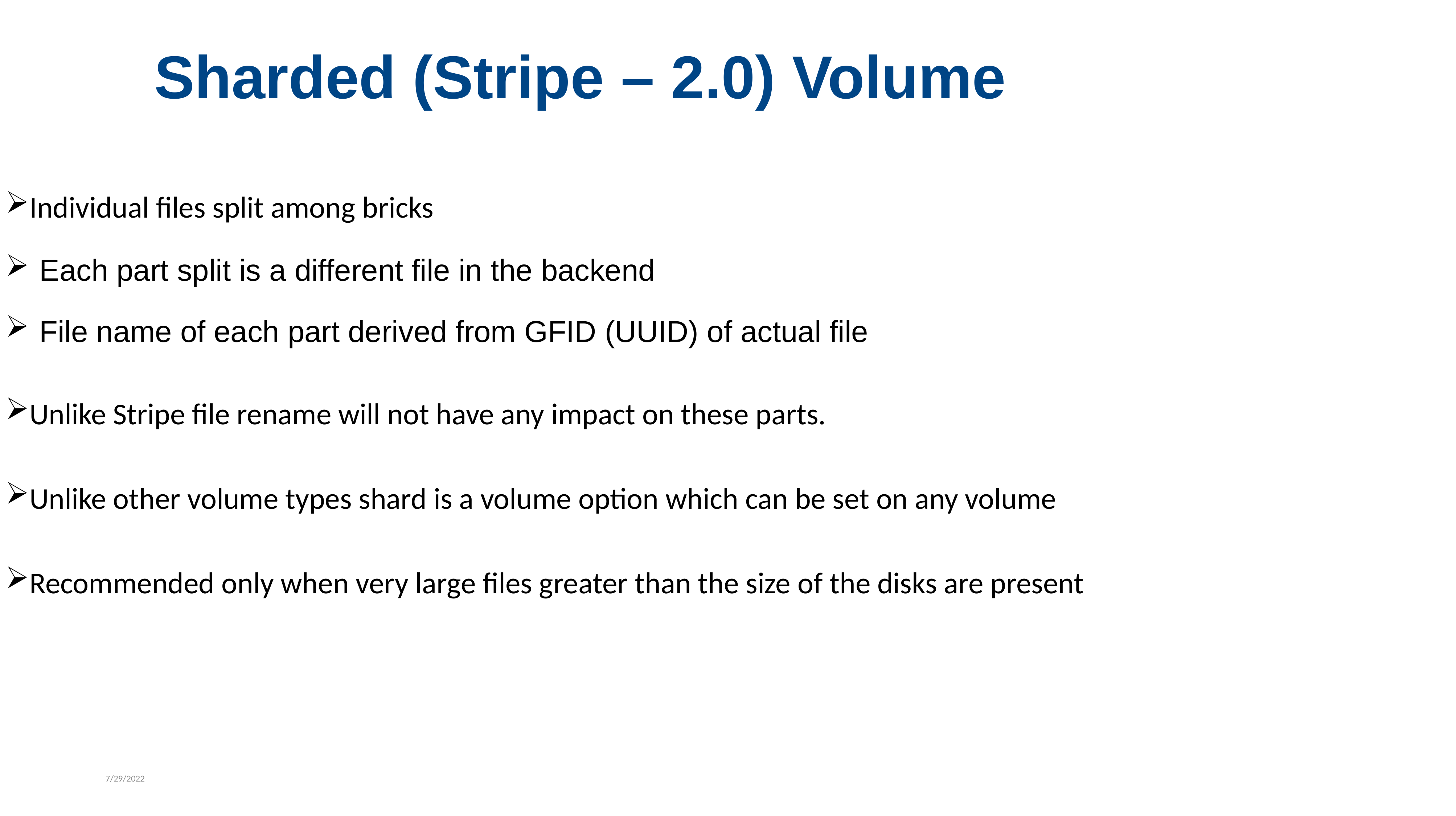

Sharded (Stripe – 2.0) Volume
Individual files split among bricks
Each part split is a different file in the backend
File name of each part derived from GFID (UUID) of actual file
Unlike Stripe file rename will not have any impact on these parts.
Unlike other volume types shard is a volume option which can be set on any volume
Recommended only when very large files greater than the size of the disks are present
7/29/2022